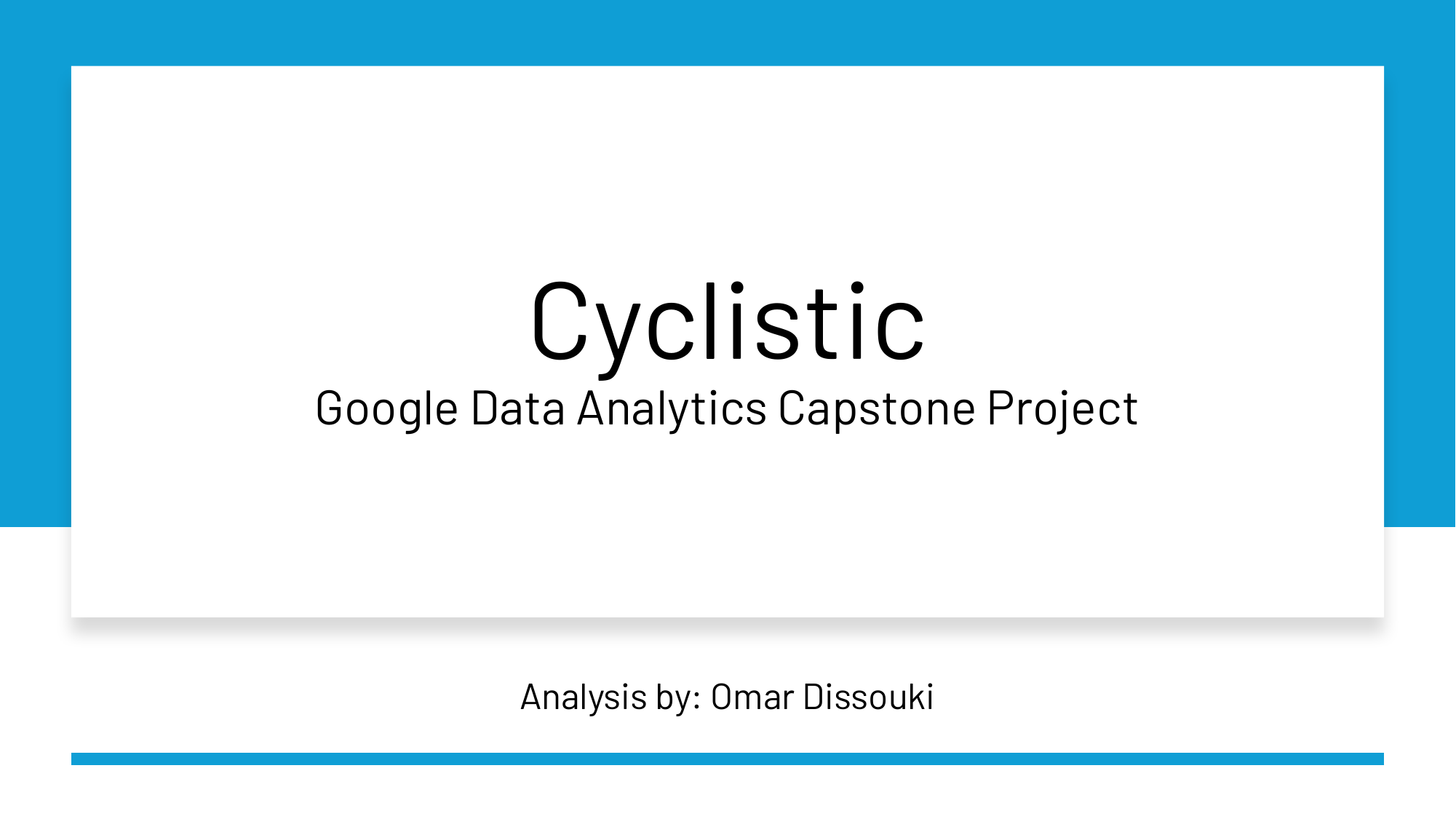

# Cyclistic Google Data Analytics Capstone Project
Analysis by: Omar Dissouki